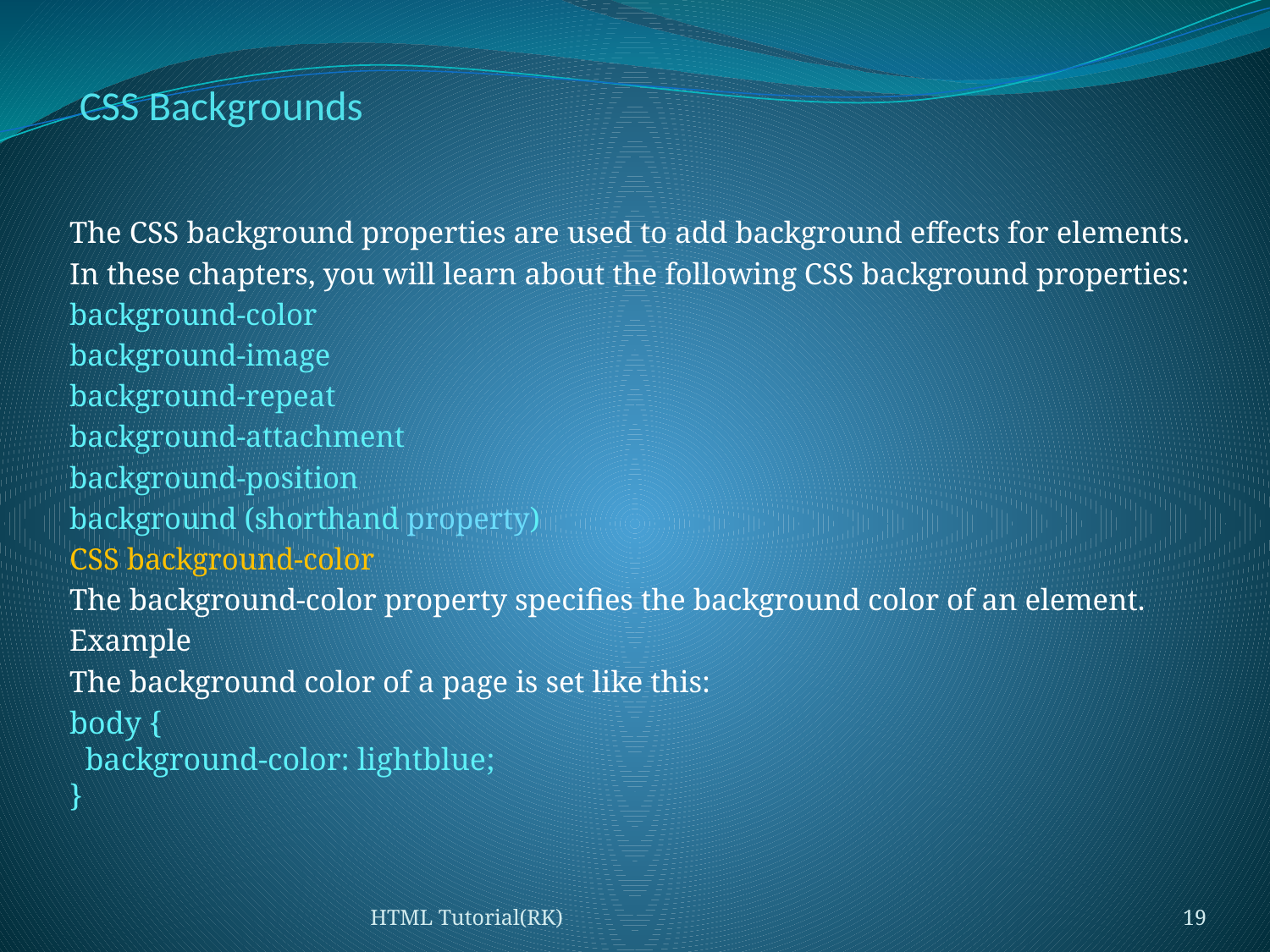

# CSS Backgrounds
The CSS background properties are used to add background effects for elements.
In these chapters, you will learn about the following CSS background properties:
background-color
background-image
background-repeat
background-attachment
background-position
background (shorthand property)
CSS background-color
The background-color property specifies the background color of an element.
Example
The background color of a page is set like this:
body {
  background-color: lightblue;
}
HTML Tutorial(RK)
19